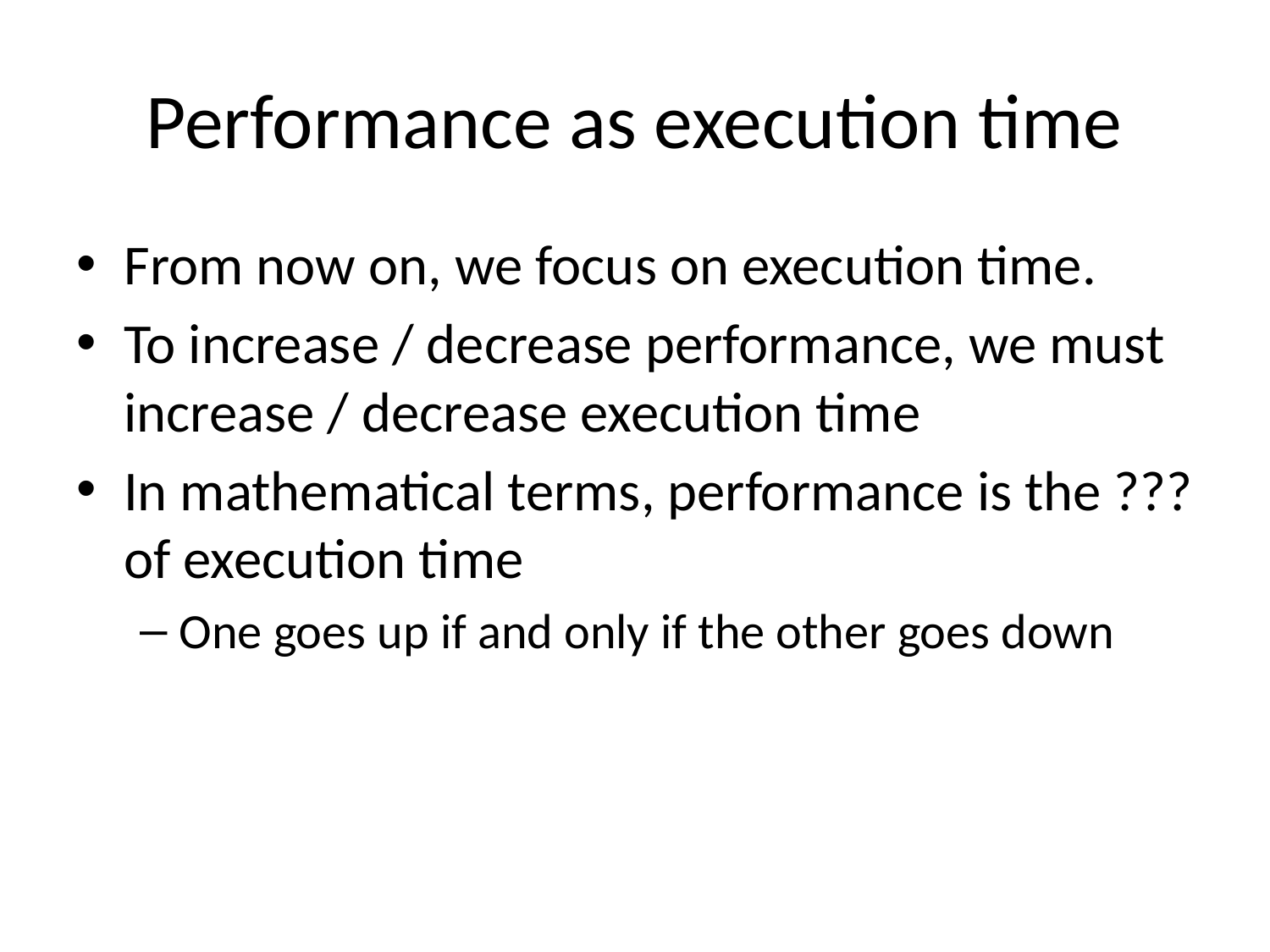

# Performance as execution time
From now on, we focus on execution time.
To increase / decrease performance, we must increase / decrease execution time
In mathematical terms, performance is the ??? of execution time
One goes up if and only if the other goes down